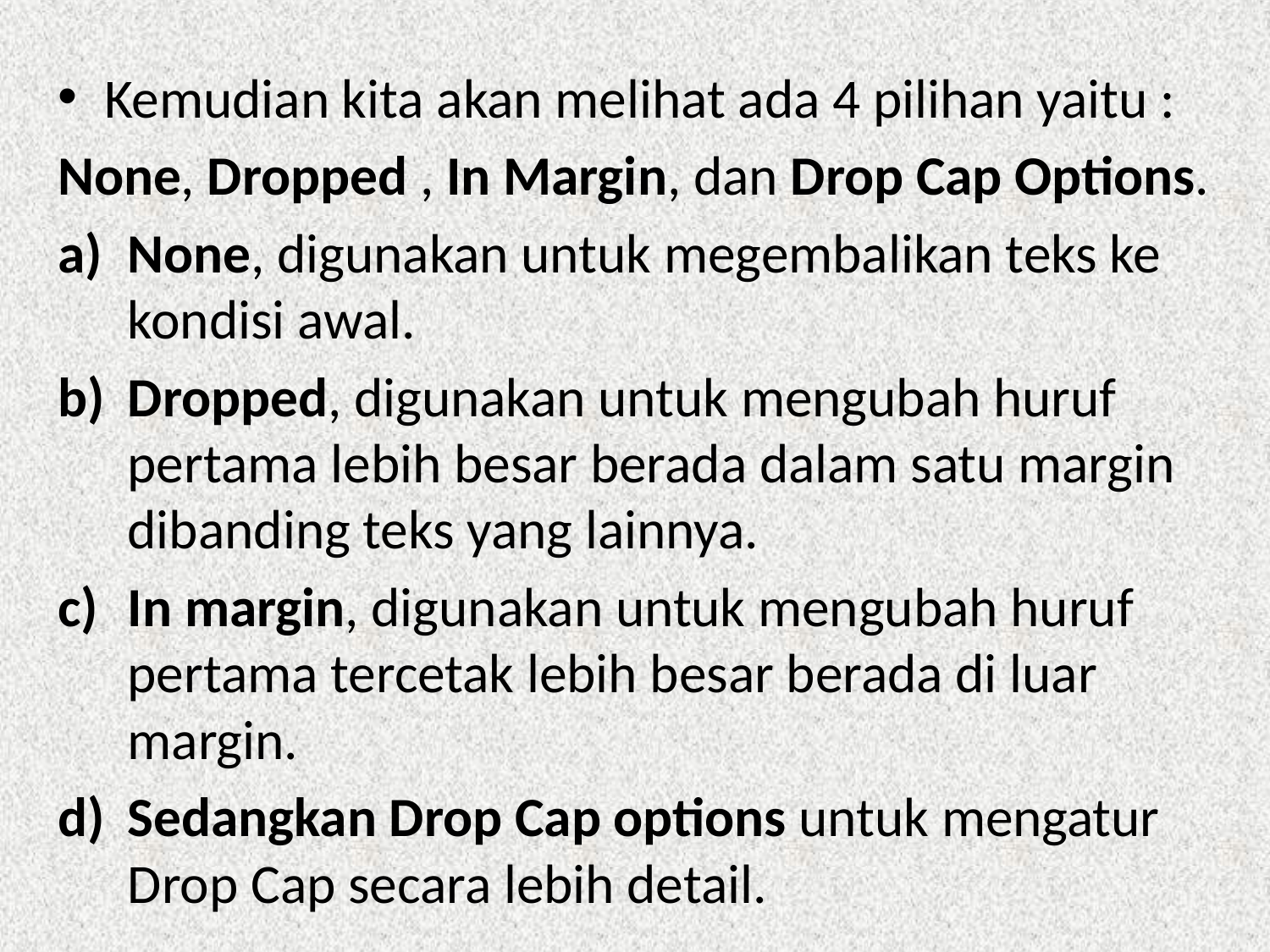

Kemudian kita akan melihat ada 4 pilihan yaitu :
None, Dropped , In Margin, dan Drop Cap Options.
None, digunakan untuk megembalikan teks ke kondisi awal.
Dropped, digunakan untuk mengubah huruf pertama lebih besar berada dalam satu margin dibanding teks yang lainnya.
In margin, digunakan untuk mengubah huruf pertama tercetak lebih besar berada di luar margin.
Sedangkan Drop Cap options untuk mengatur Drop Cap secara lebih detail.